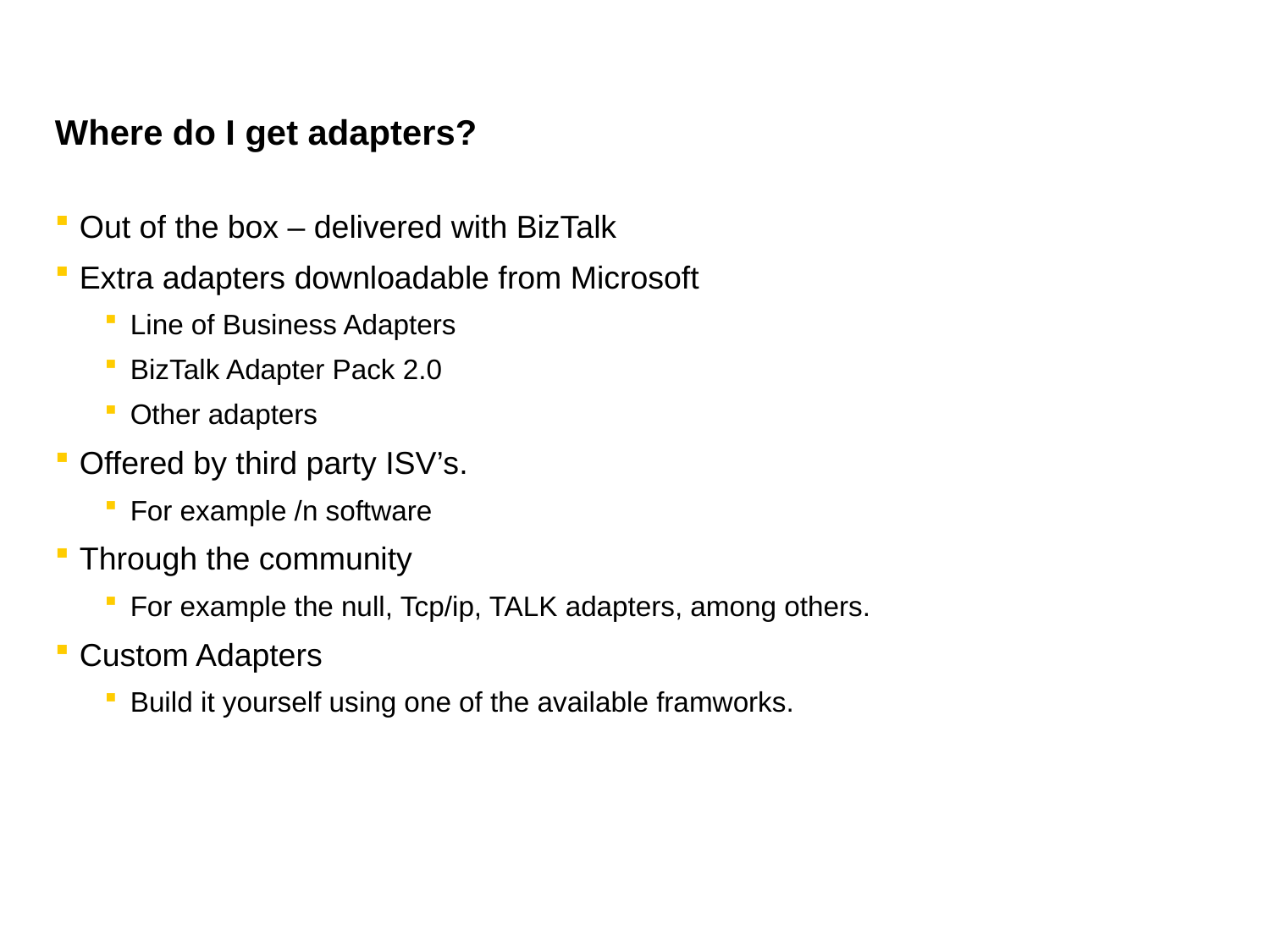

# Where do I get adapters?
Out of the box – delivered with BizTalk
Extra adapters downloadable from Microsoft
Line of Business Adapters
BizTalk Adapter Pack 2.0
Other adapters
Offered by third party ISV’s.
For example /n software
Through the community
For example the null, Tcp/ip, TALK adapters, among others.
Custom Adapters
Build it yourself using one of the available framworks.